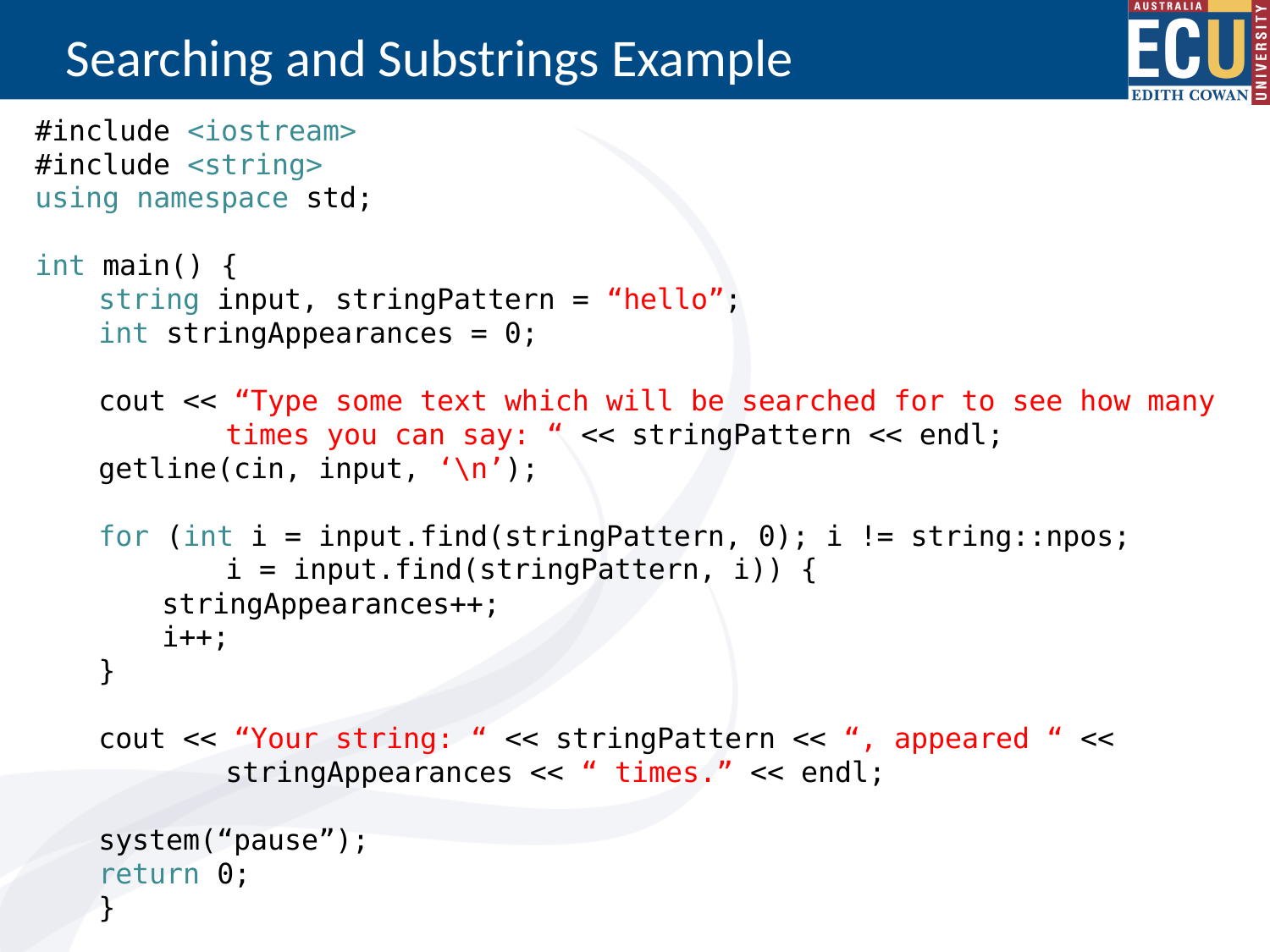

# Searching and Substrings Example
#include <iostream>
#include <string>
using namespace std;

int main() {
string input, stringPattern = “hello”;
int stringAppearances = 0;

cout << “Type some text which will be searched for to see how many
times you can say: “ << stringPattern << endl;
getline(cin, input, ‘\n’);

for (int i = input.find(stringPattern, 0); i != string::npos;
i = input.find(stringPattern, i)) {
stringAppearances++;
i++;
}

cout << “Your string: “ << stringPattern << “, appeared “ <<
stringAppearances << “ times.” << endl;

system(“pause”);
return 0;
}